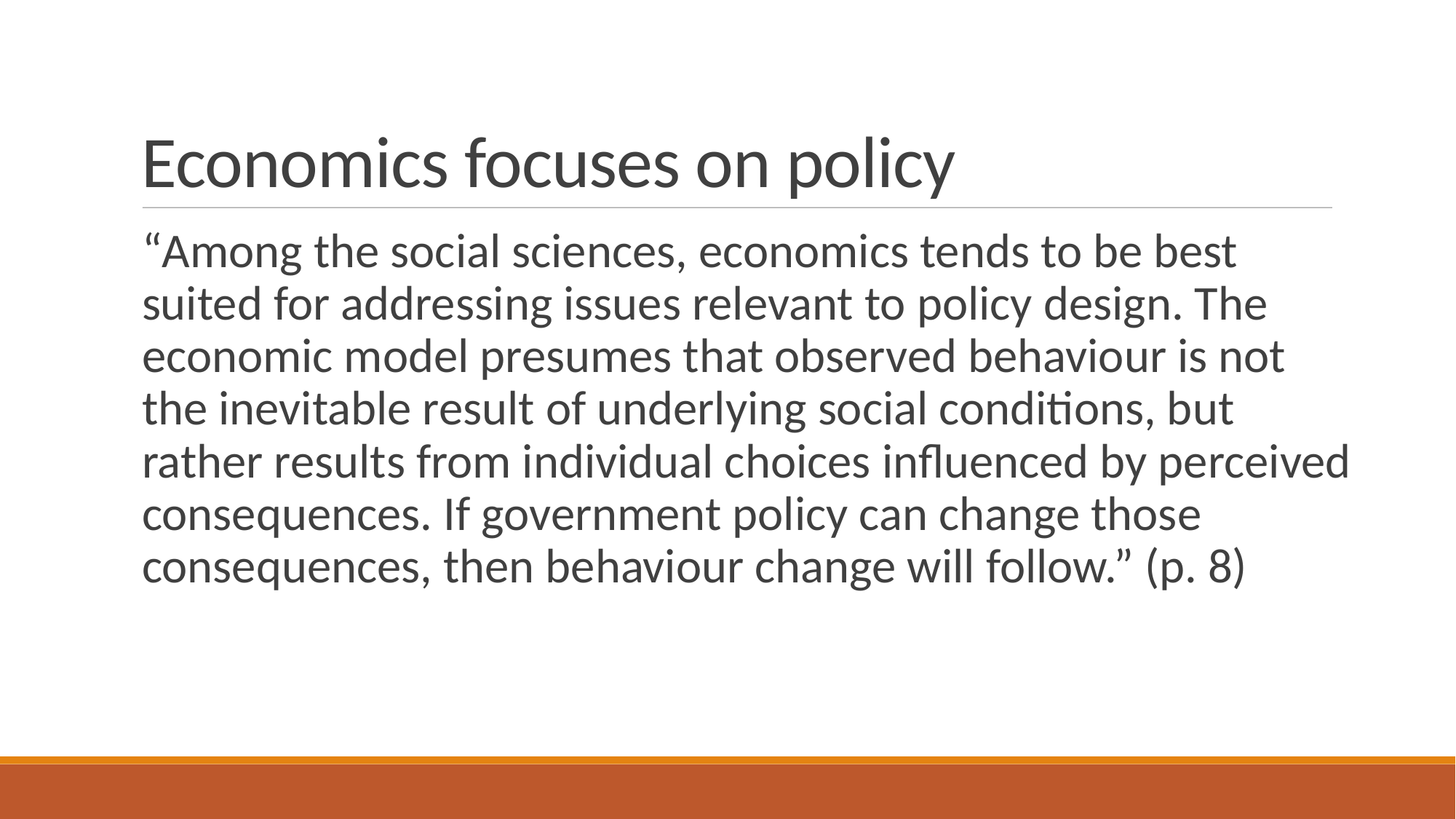

# Economics focuses on policy
“Among the social sciences, economics tends to be best suited for addressing issues relevant to policy design. The economic model presumes that observed behaviour is not the inevitable result of underlying social conditions, but rather results from individual choices influenced by perceived consequences. If government policy can change those consequences, then behaviour change will follow.” (p. 8)